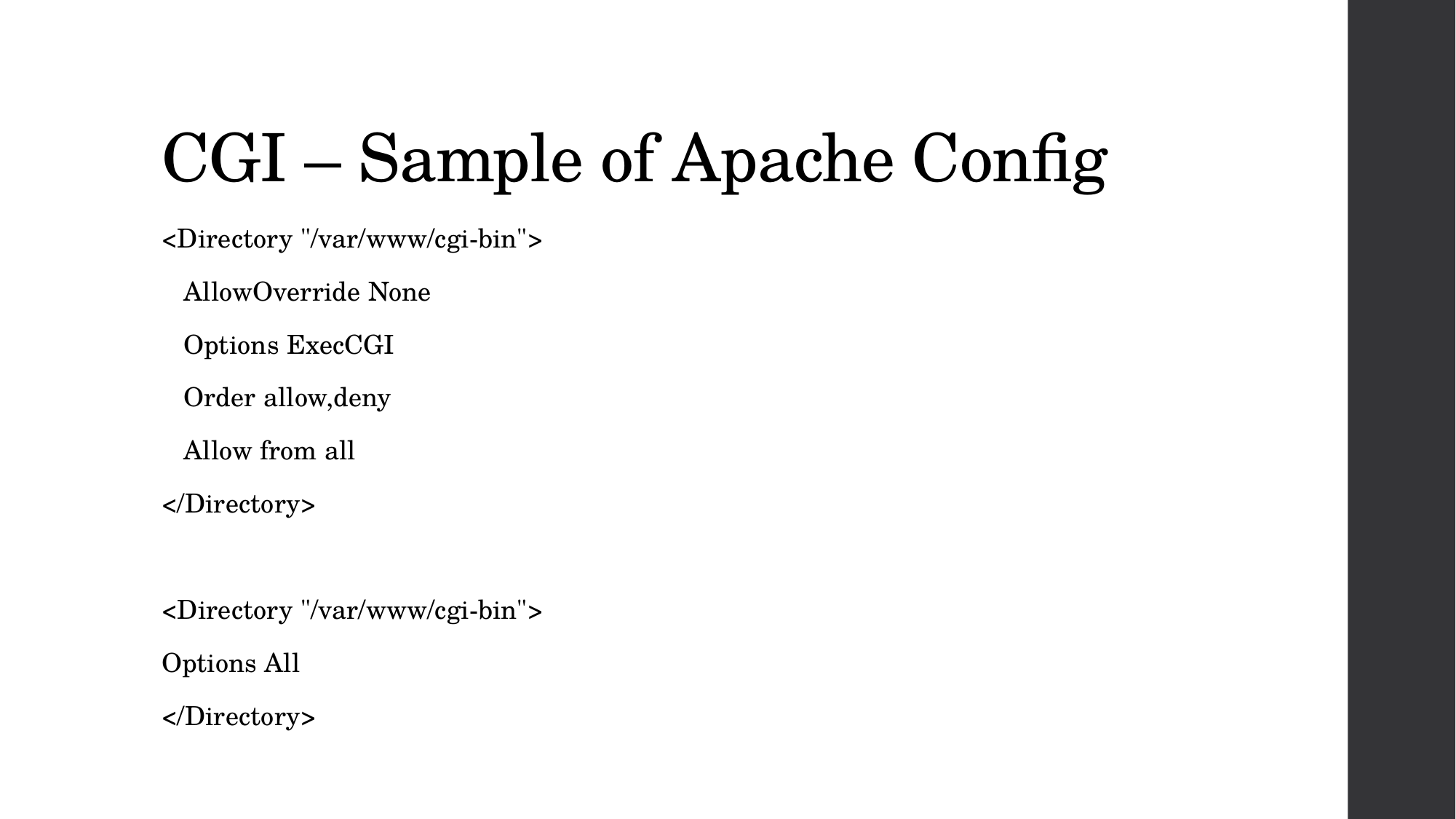

# CGI – Sample of Apache Config
<Directory "/var/www/cgi-bin">
   AllowOverride None
   Options ExecCGI
   Order allow,deny
   Allow from all
</Directory>

<Directory "/var/www/cgi-bin">
Options All
</Directory>